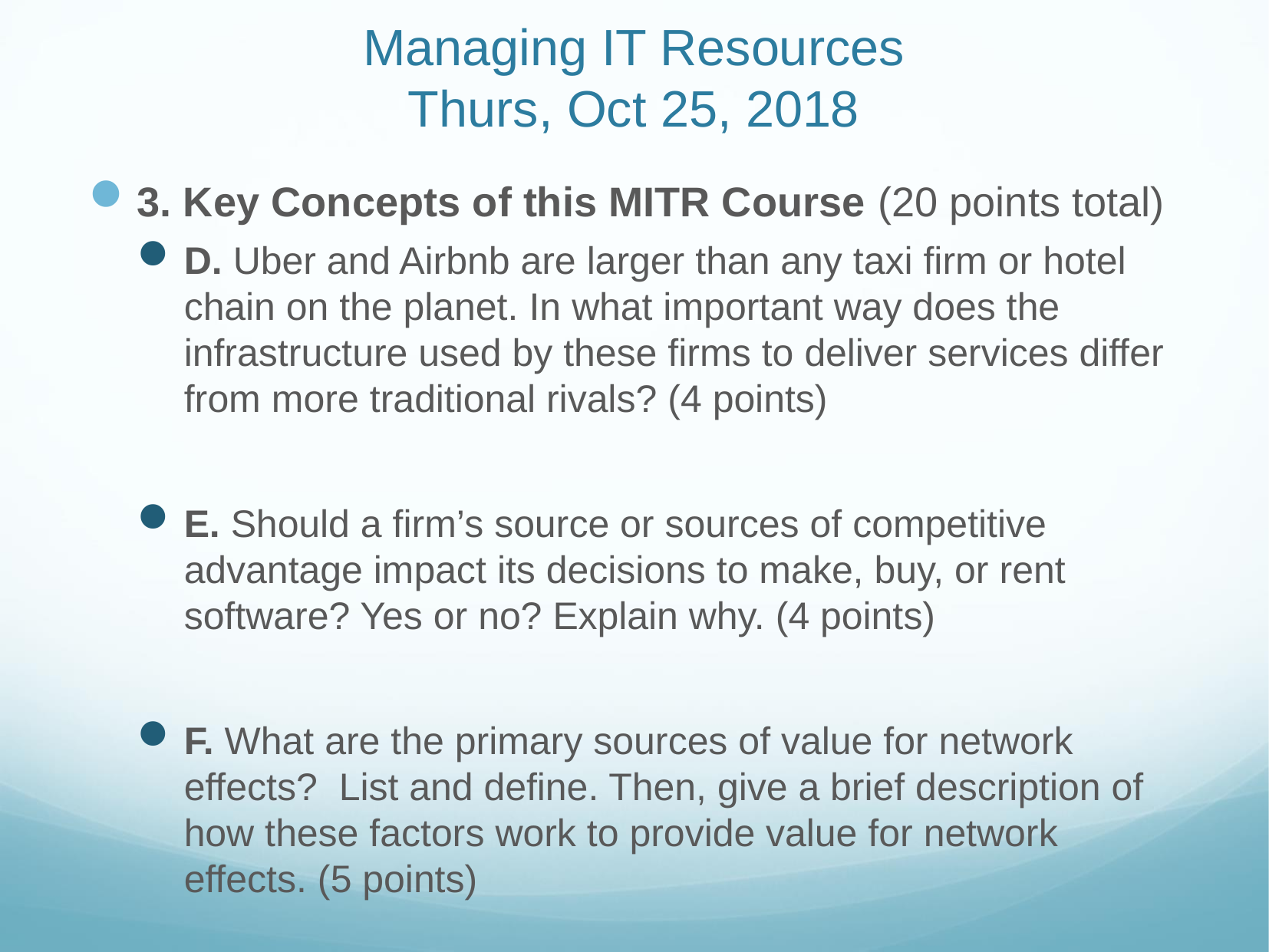

# Managing IT Resources Thurs, Oct 25, 2018
3. Key Concepts of this MITR Course (20 points total)
D. Uber and Airbnb are larger than any taxi firm or hotel chain on the planet. In what important way does the infrastructure used by these firms to deliver services differ from more traditional rivals? (4 points)

E. Should a firm’s source or sources of competitive advantage impact its decisions to make, buy, or rent software? Yes or no? Explain why. (4 points)

F. What are the primary sources of value for network effects?  List and define. Then, give a brief description of how these factors work to provide value for network effects. (5 points)